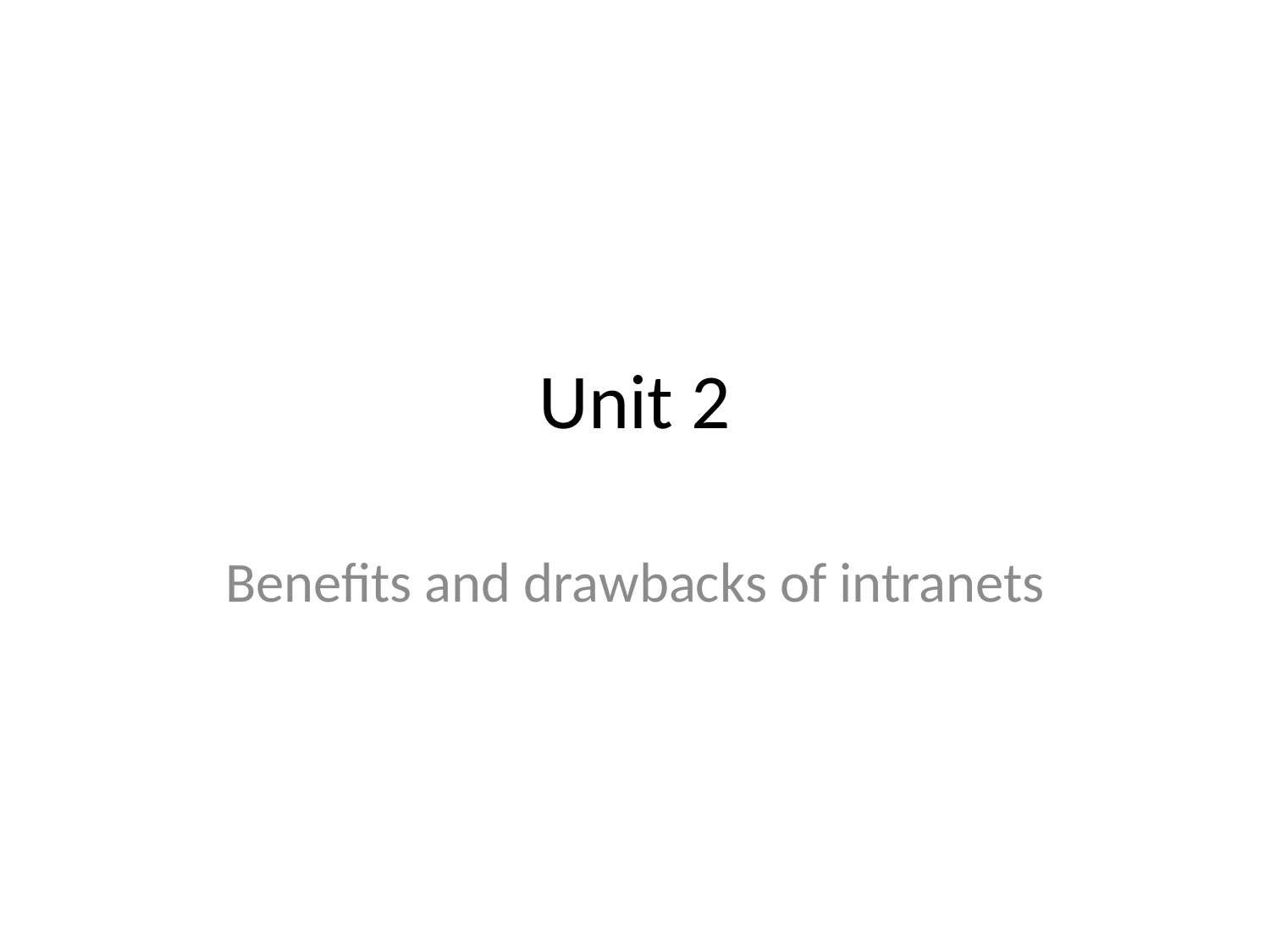

# Unit 2
Benefits and drawbacks of intranets